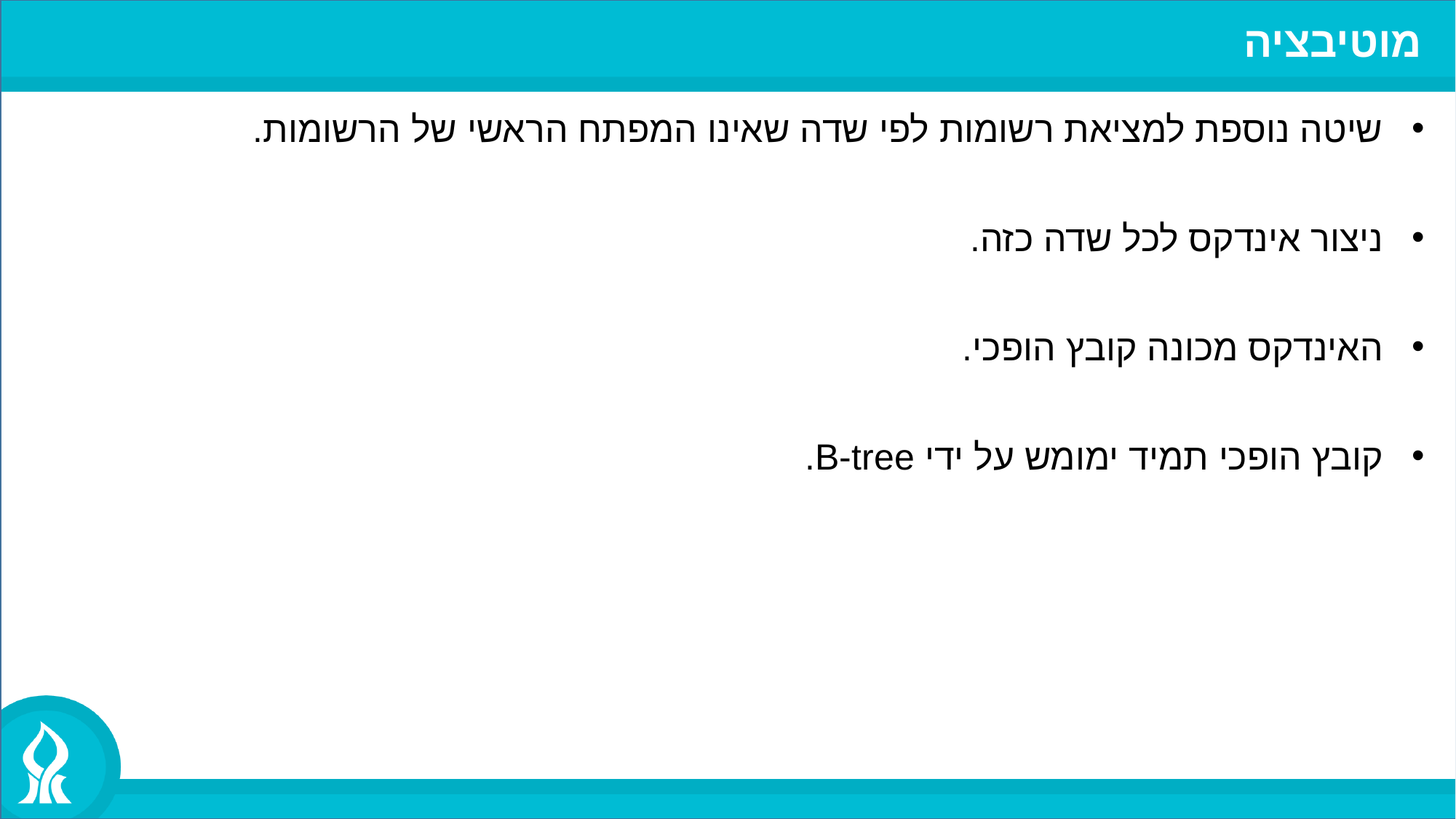

שיטה נוספת למציאת רשומות לפי שדה שאינו המפתח הראשי של הרשומות.
ניצור אינדקס לכל שדה כזה.
האינדקס מכונה קובץ הופכי.
קובץ הופכי תמיד ימומש על ידי B-tree.
מוטיבציה